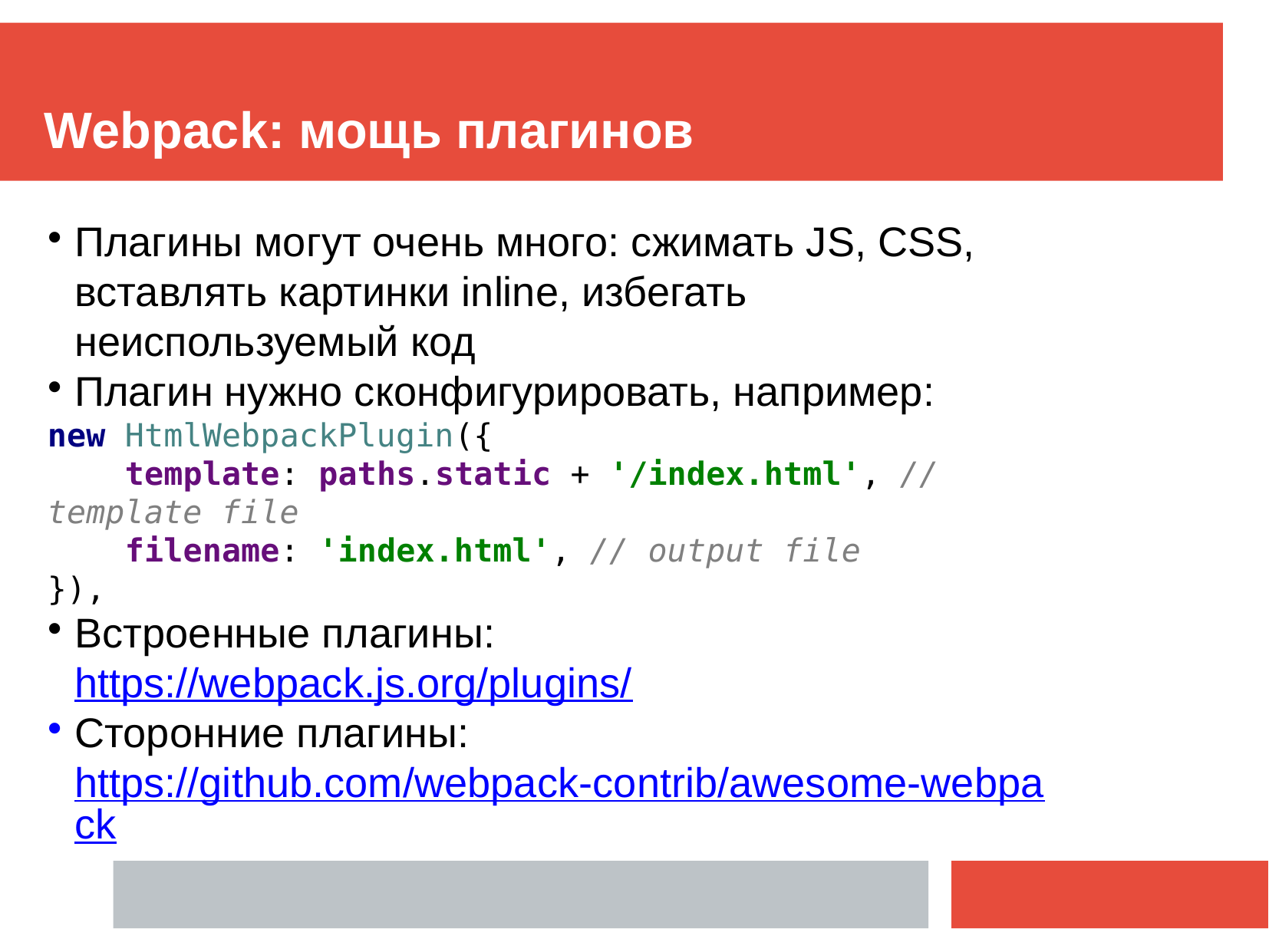

Webpack: мощь плагинов
Плагины могут очень много: сжимать JS, CSS, вставлять картинки inline, избегать неиспользуемый код
Плагин нужно сконфигурировать, например:
new HtmlWebpackPlugin({
    template: paths.static + '/index.html', // template file
    filename: 'index.html', // output file
}),
Встроенные плагины: https://webpack.js.org/plugins/
Сторонние плагины: https://github.com/webpack-contrib/awesome-webpack